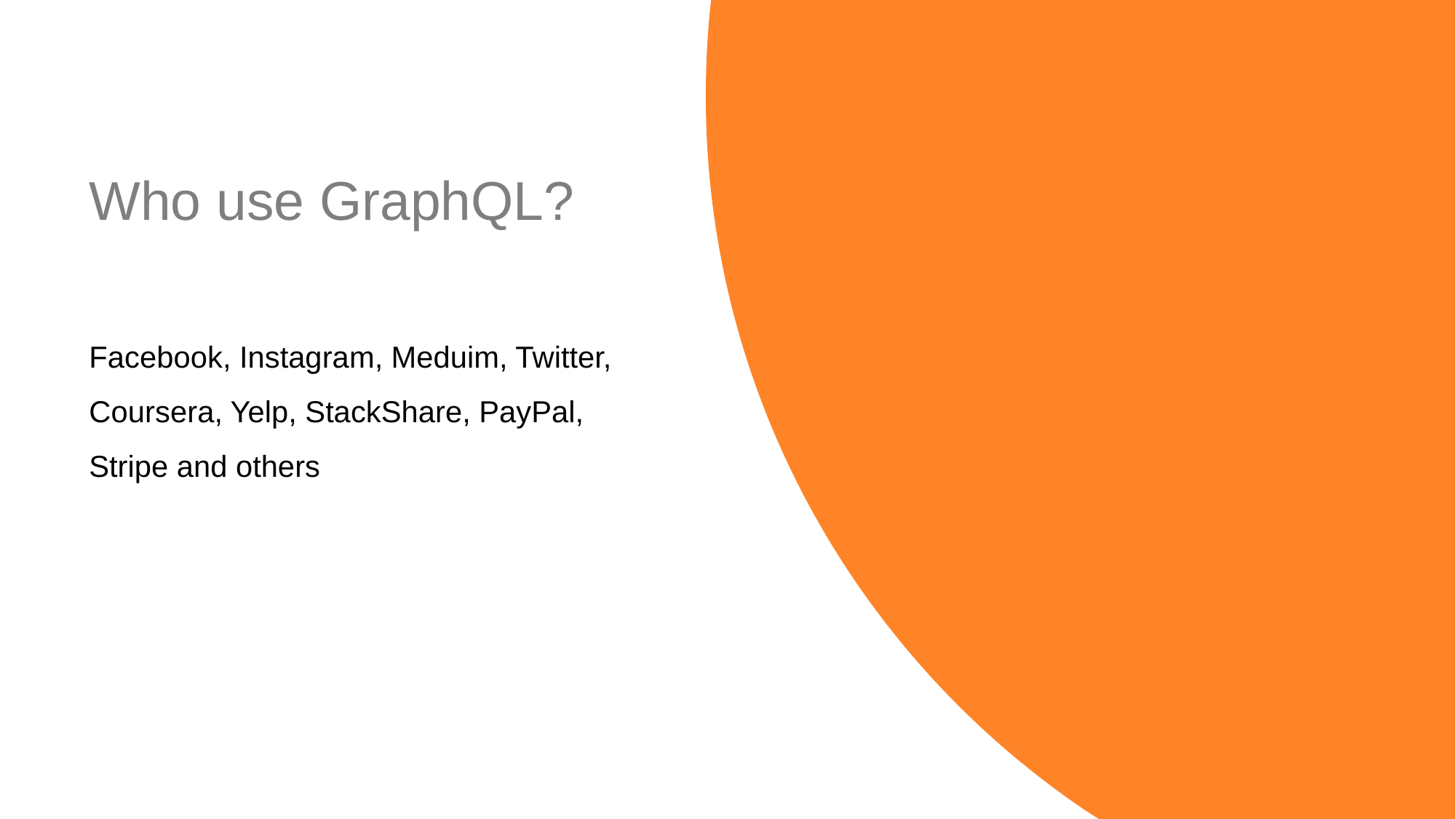

Who use GraphQL?
# Facebook, Instagram, Meduim, Twitter, Coursera, Yelp, StackShare, PayPal, Stripe and others